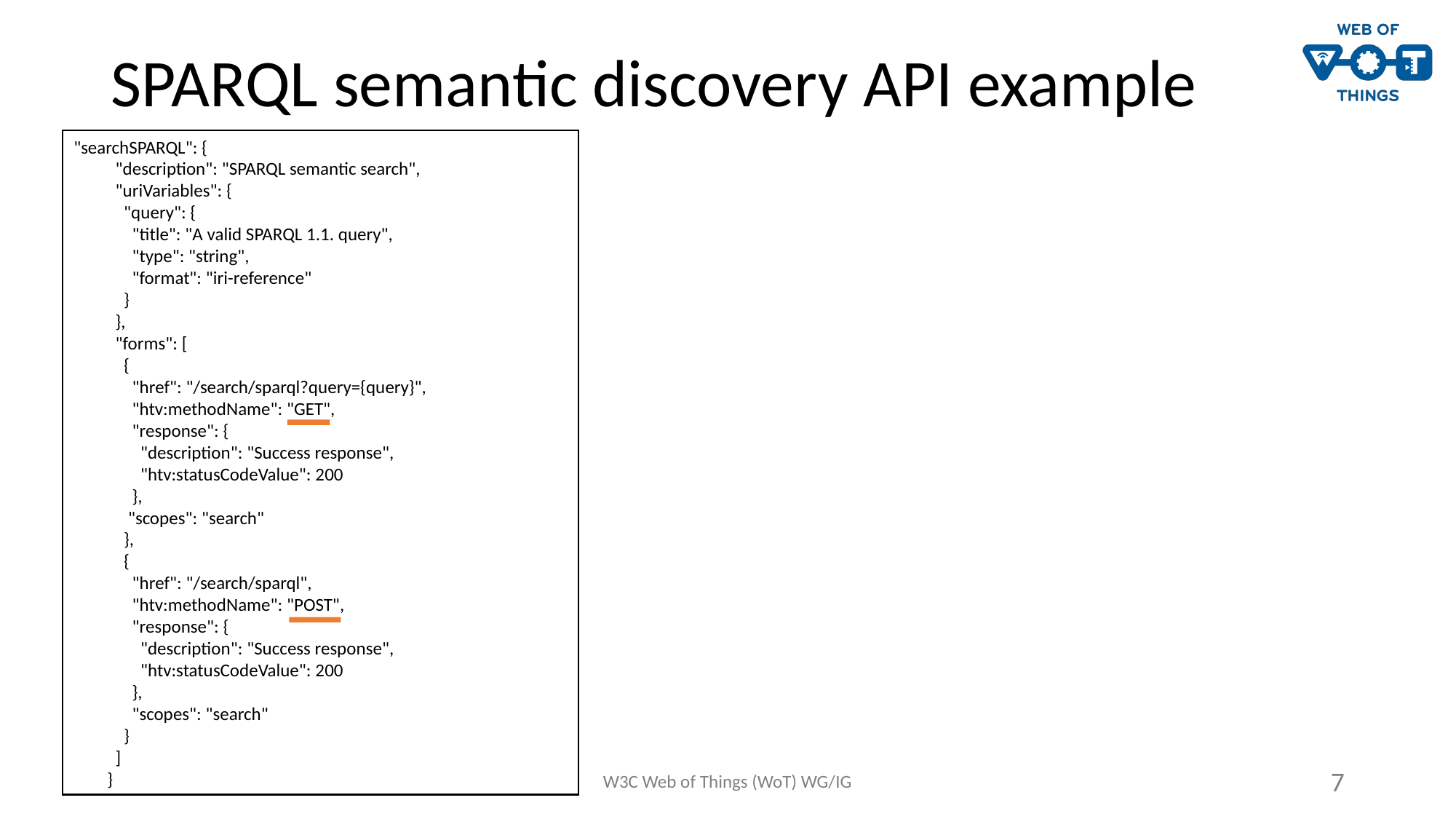

# SPARQL semantic discovery API example
"searchSPARQL": {
          "description": "SPARQL semantic search",
          "uriVariables": {
            "query": {
              "title": "A valid SPARQL 1.1. query",
              "type": "string",
              "format": "iri-reference"
            }
          },
          "forms": [
            {
              "href": "/search/sparql?query={query}",
              "htv:methodName": "GET",
              "response": {
                "description": "Success response",
                "htv:statusCodeValue": 200
              },
             "scopes": "search"
            },
            {
              "href": "/search/sparql",
              "htv:methodName": "POST",
              "response": {
                "description": "Success response",
                "htv:statusCodeValue": 200
              },
              "scopes": "search"
            }
          ]
        }

2021-03-08
W3C Web of Things (WoT) WG/IG
7